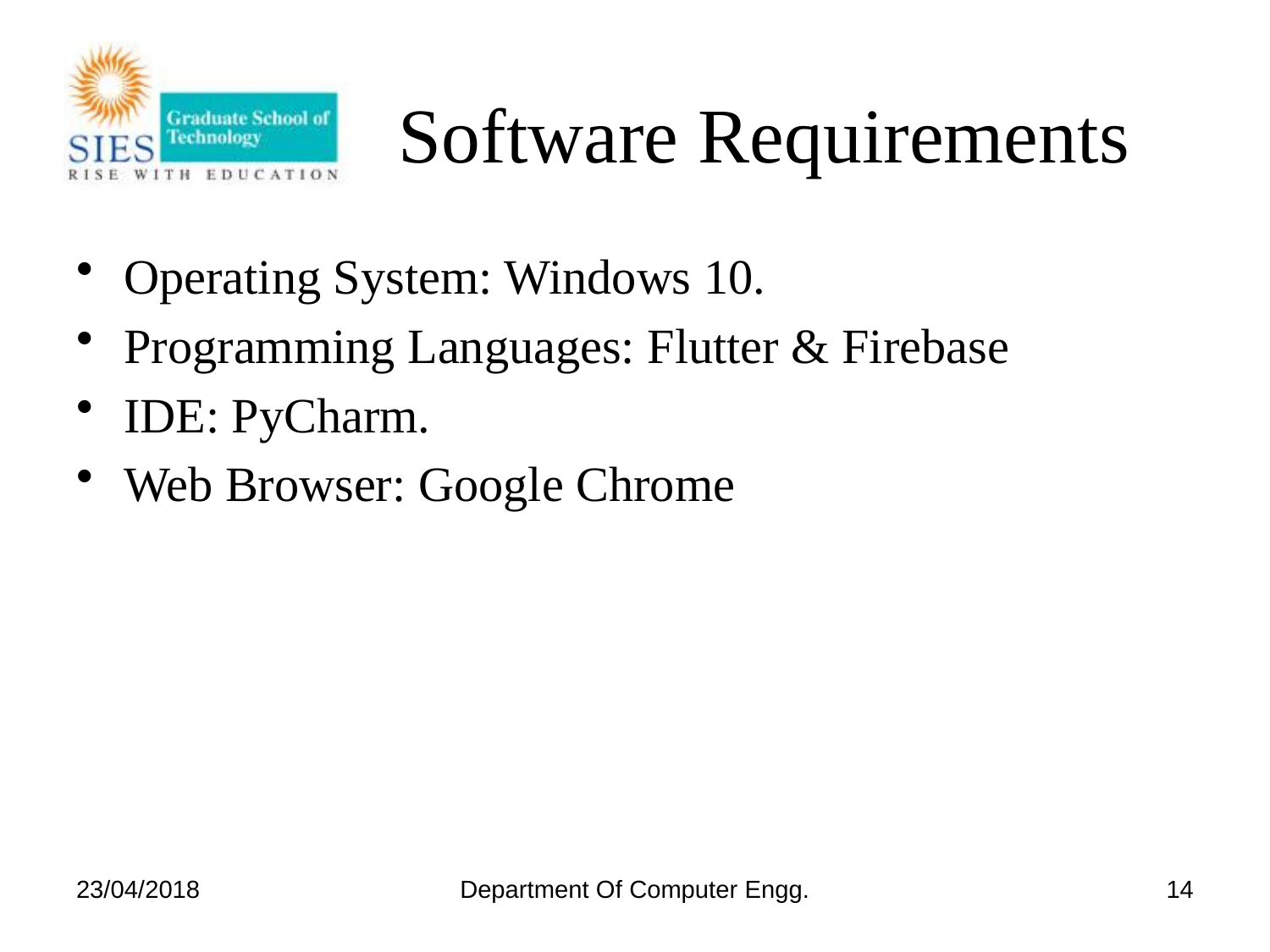

# Software Requirements
Operating System: Windows 10.
Programming Languages: Flutter & Firebase
IDE: PyCharm.
Web Browser: Google Chrome
23/04/2018
Department Of Computer Engg.
14